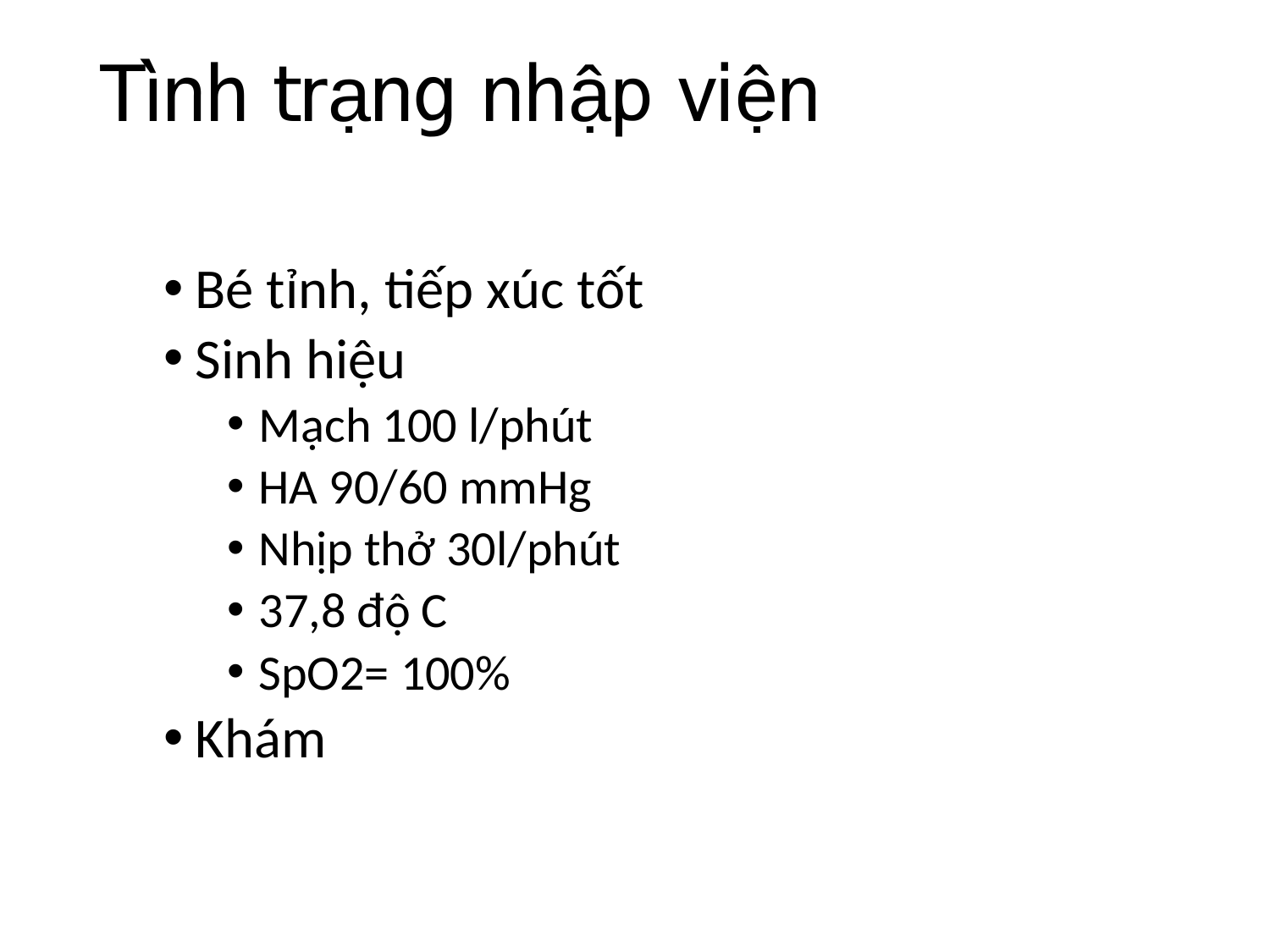

# Tình trạng nhập viện
Bé tỉnh, tiếp xúc tốt
Sinh hiệu
Mạch 100 l/phút
HA 90/60 mmHg
Nhịp thở 30l/phút
37,8 độ C
SpO2= 100%
Khám